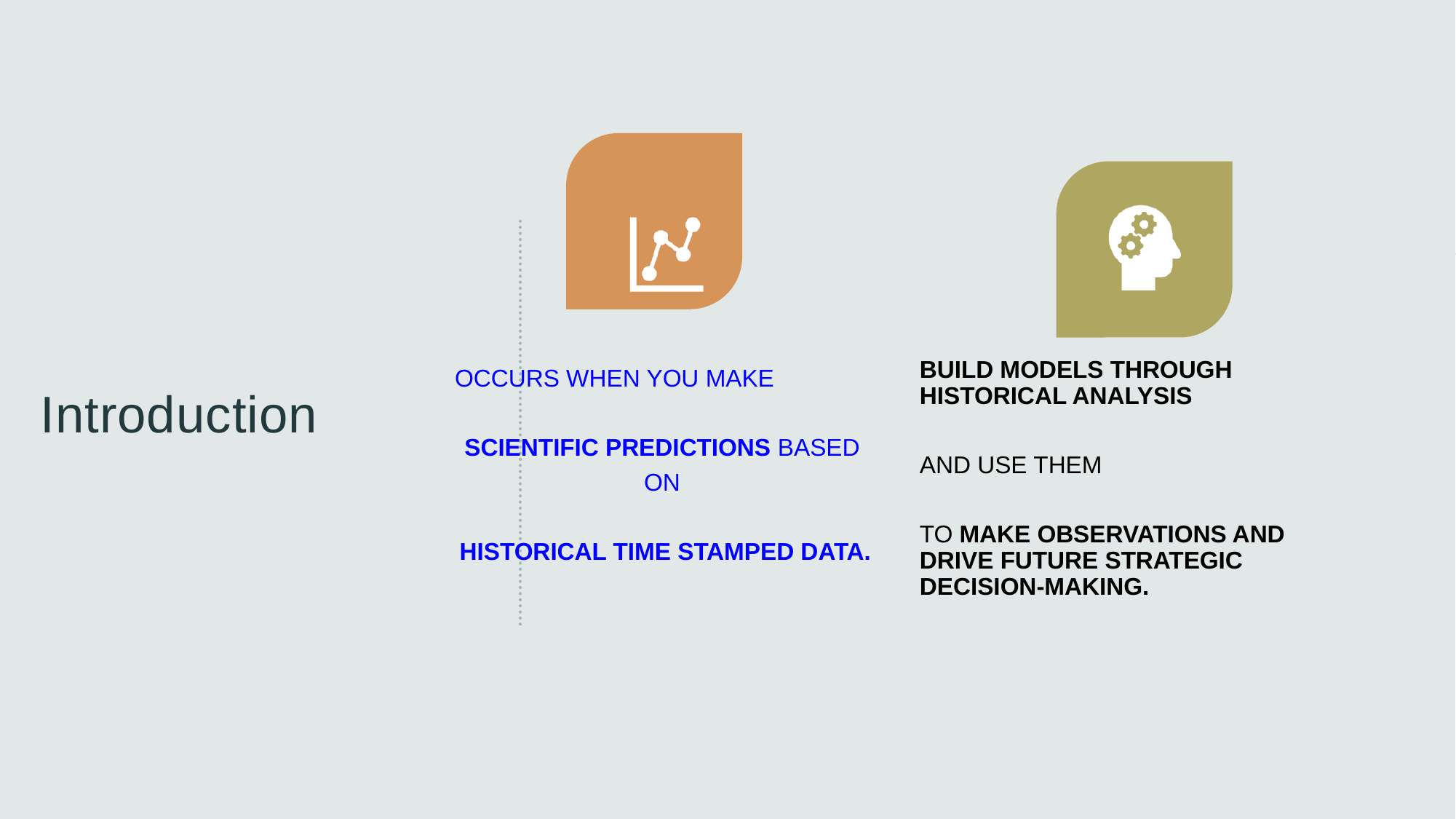

occurs when you make

scientific predictions based
on

historical time stamped data.

Build models through historical analysis

and usE them

to make observations and drive future strategic decision-making.
# Introduction